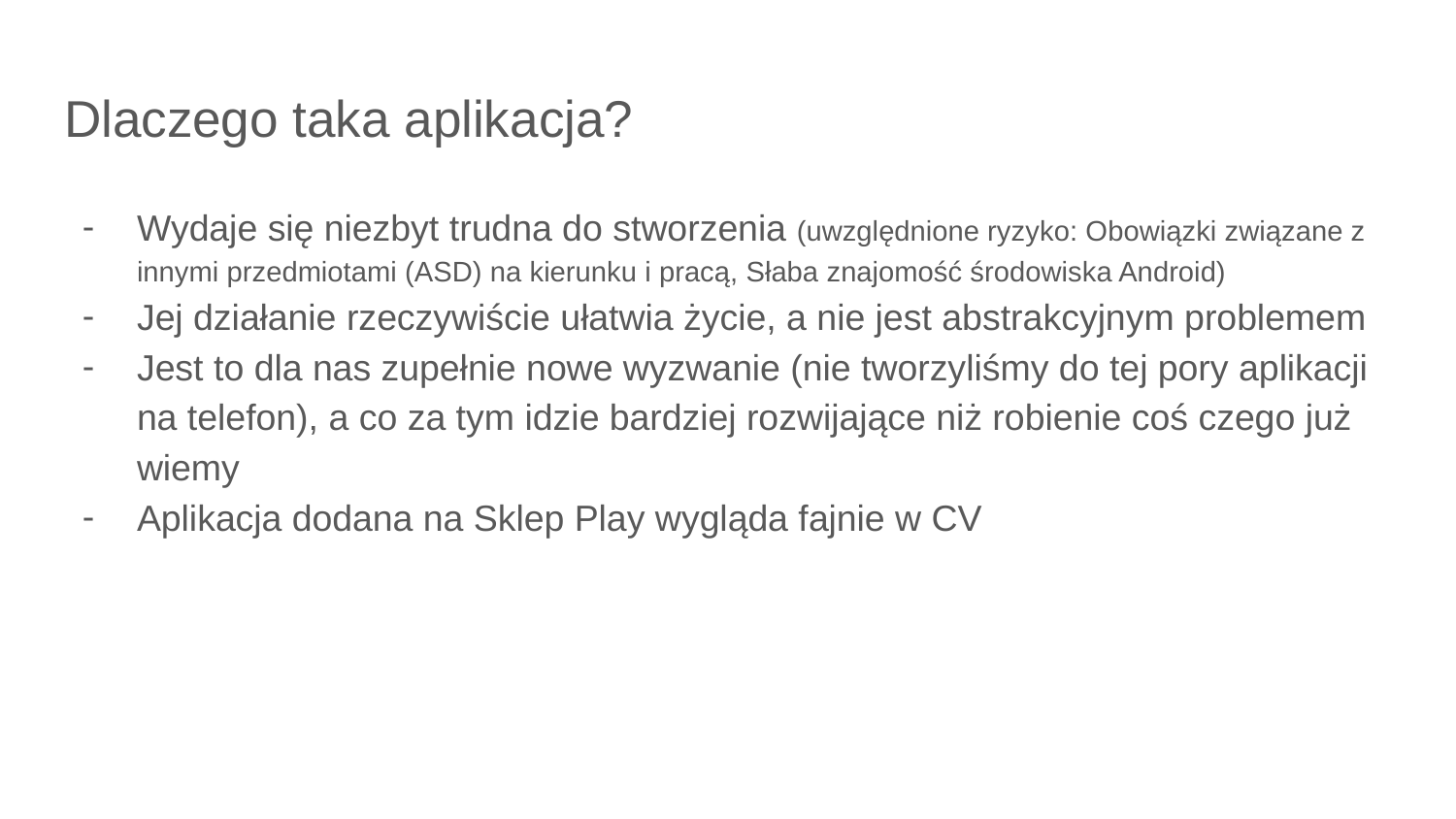

# Dlaczego taka aplikacja?
Wydaje się niezbyt trudna do stworzenia (uwzględnione ryzyko: Obowiązki związane z innymi przedmiotami (ASD) na kierunku i pracą, Słaba znajomość środowiska Android)
Jej działanie rzeczywiście ułatwia życie, a nie jest abstrakcyjnym problemem
Jest to dla nas zupełnie nowe wyzwanie (nie tworzyliśmy do tej pory aplikacji na telefon), a co za tym idzie bardziej rozwijające niż robienie coś czego już wiemy
Aplikacja dodana na Sklep Play wygląda fajnie w CV